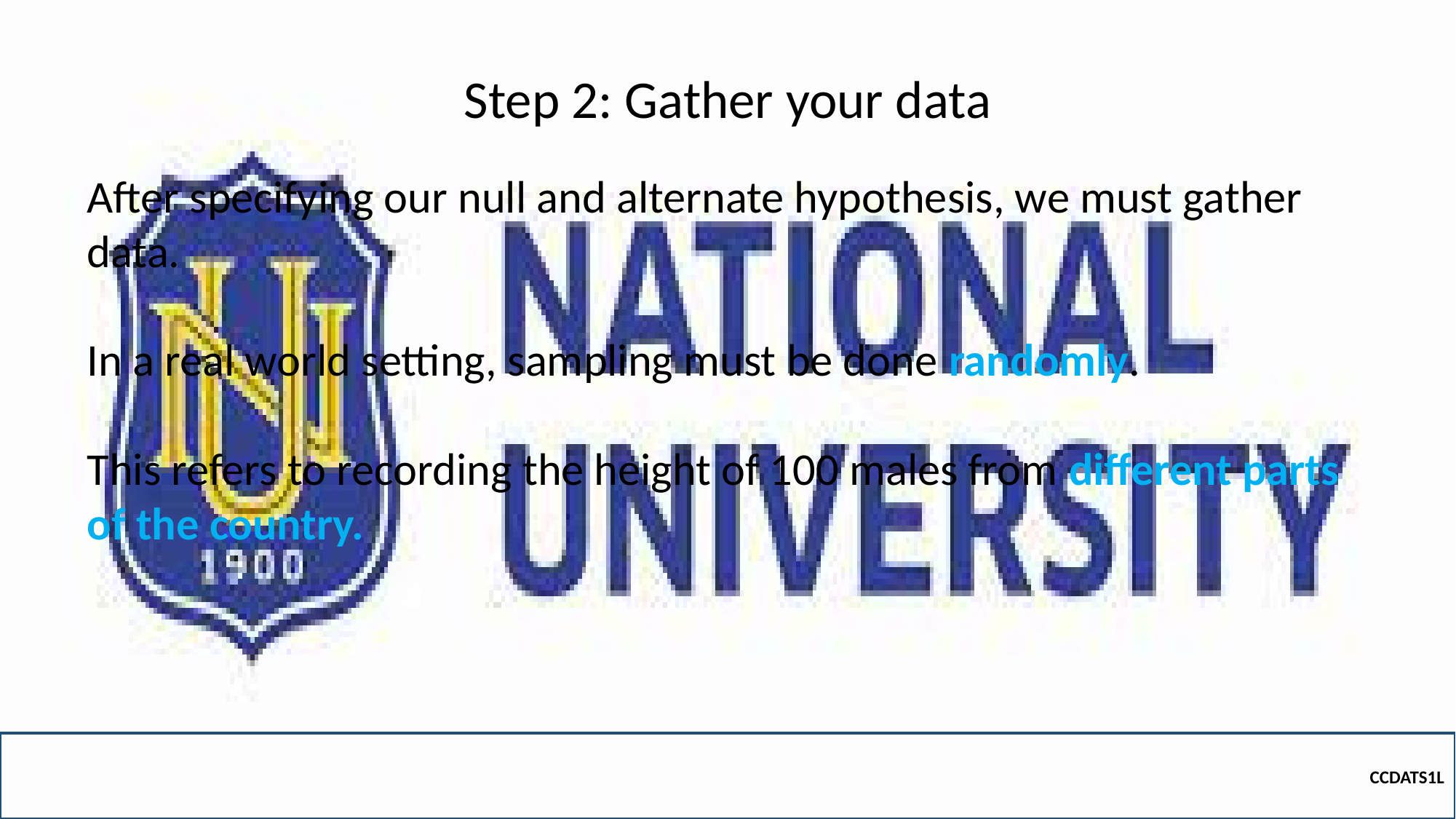

# Step 2: Gather your data
After specifying our null and alternate hypothesis, we must gather data.

In a real world setting, sampling must be done randomly.

This refers to recording the height of 100 males from different parts of the country.

CCDATS1L